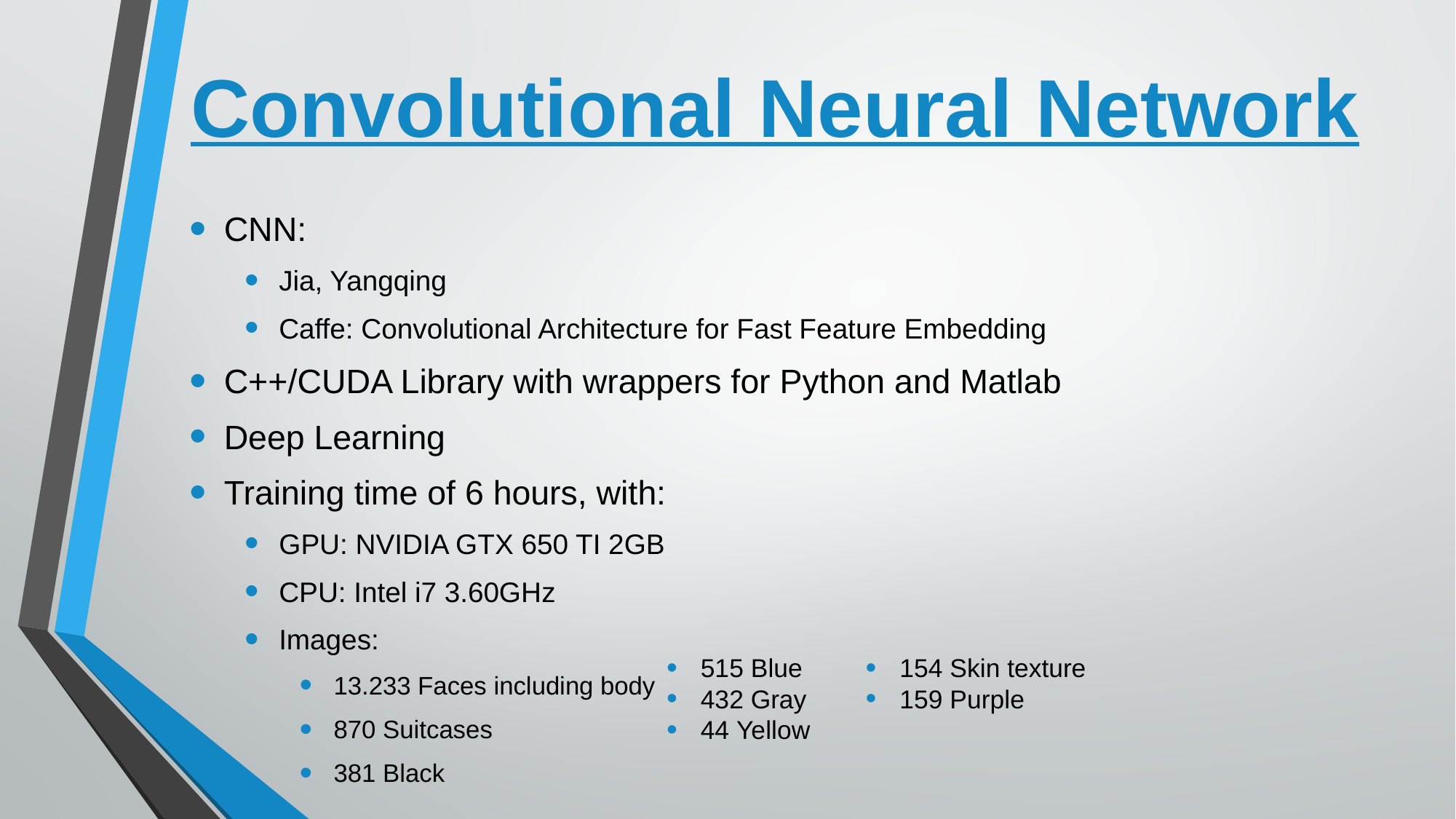

# Convolutional Neural Network
CNN:
Jia, Yangqing
Caffe: Convolutional Architecture for Fast Feature Embedding
C++/CUDA Library with wrappers for Python and Matlab
Deep Learning
Training time of 6 hours, with:
GPU: NVIDIA GTX 650 TI 2GB
CPU: Intel i7 3.60GHz
Images:
13.233 Faces including body
870 Suitcases
381 Black

154 Skin texture
159 Purple
515 Blue
432 Gray
44 Yellow